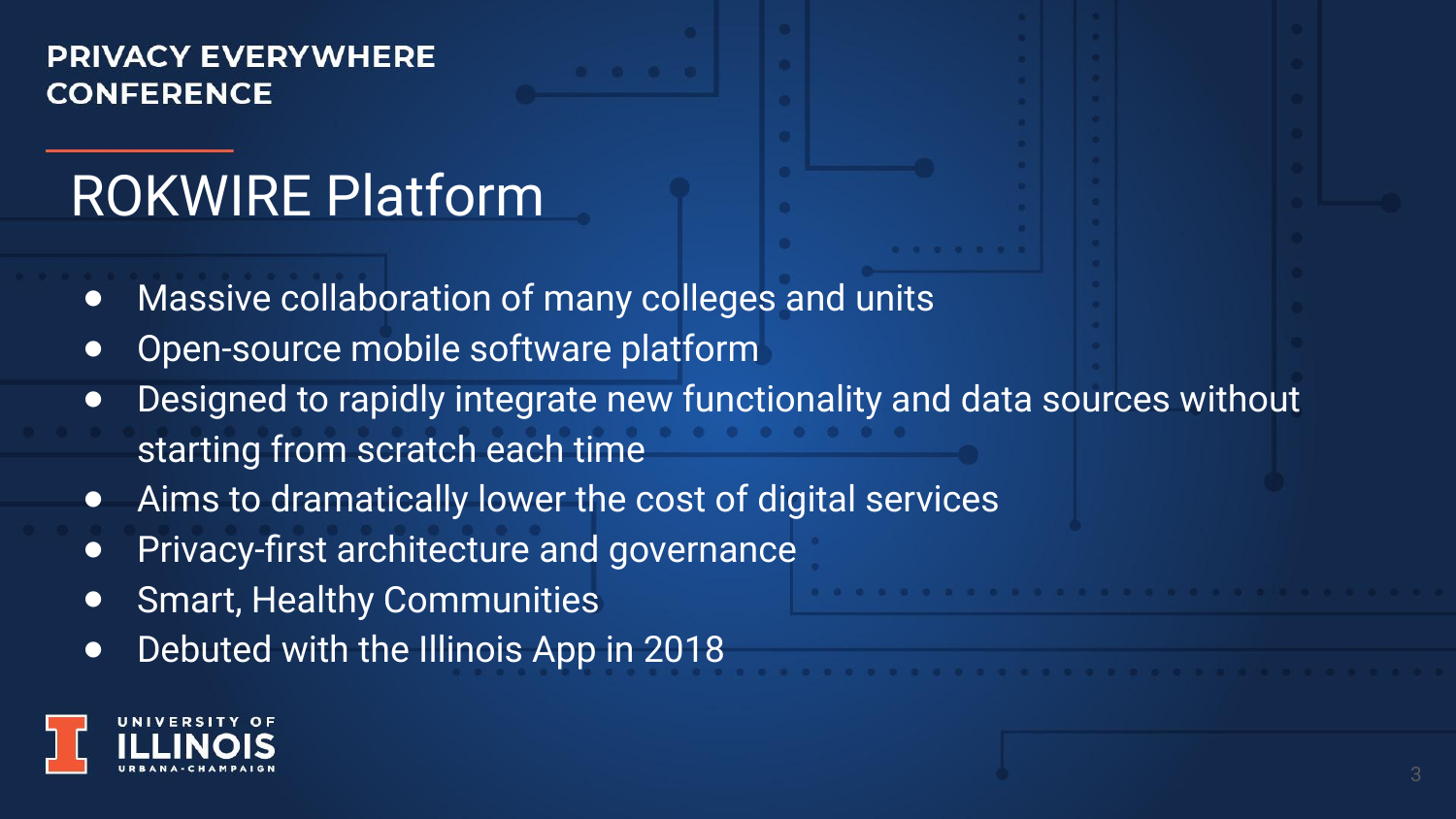

# ROKWIRE Platform
Massive collaboration of many colleges and units
Open-source mobile software platform
Designed to rapidly integrate new functionality and data sources without starting from scratch each time
Aims to dramatically lower the cost of digital services
Privacy-first architecture and governance
Smart, Healthy Communities
Debuted with the Illinois App in 2018

3